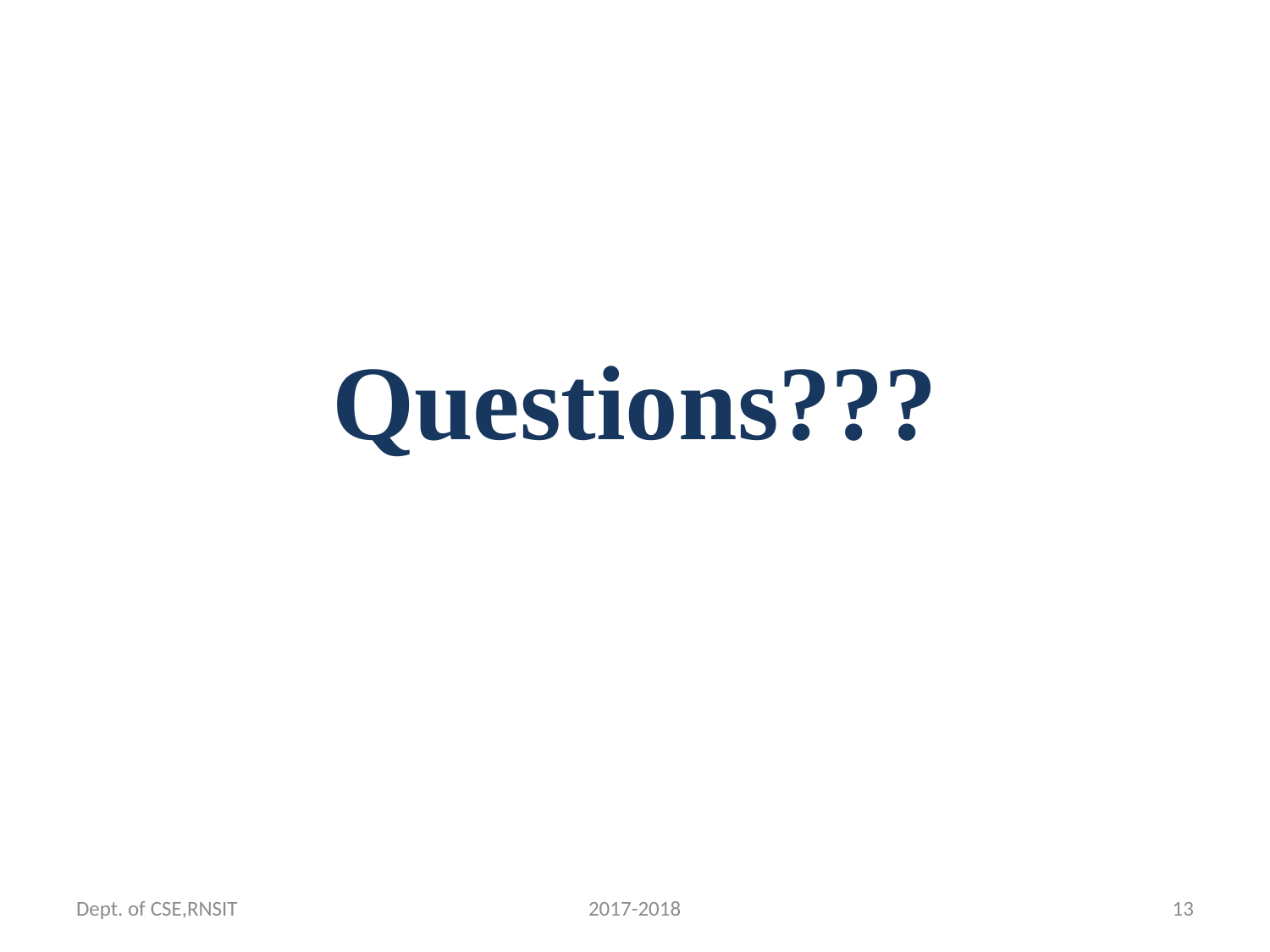

# Questions???
Dept. of CSE,RNSIT
2017-2018
13